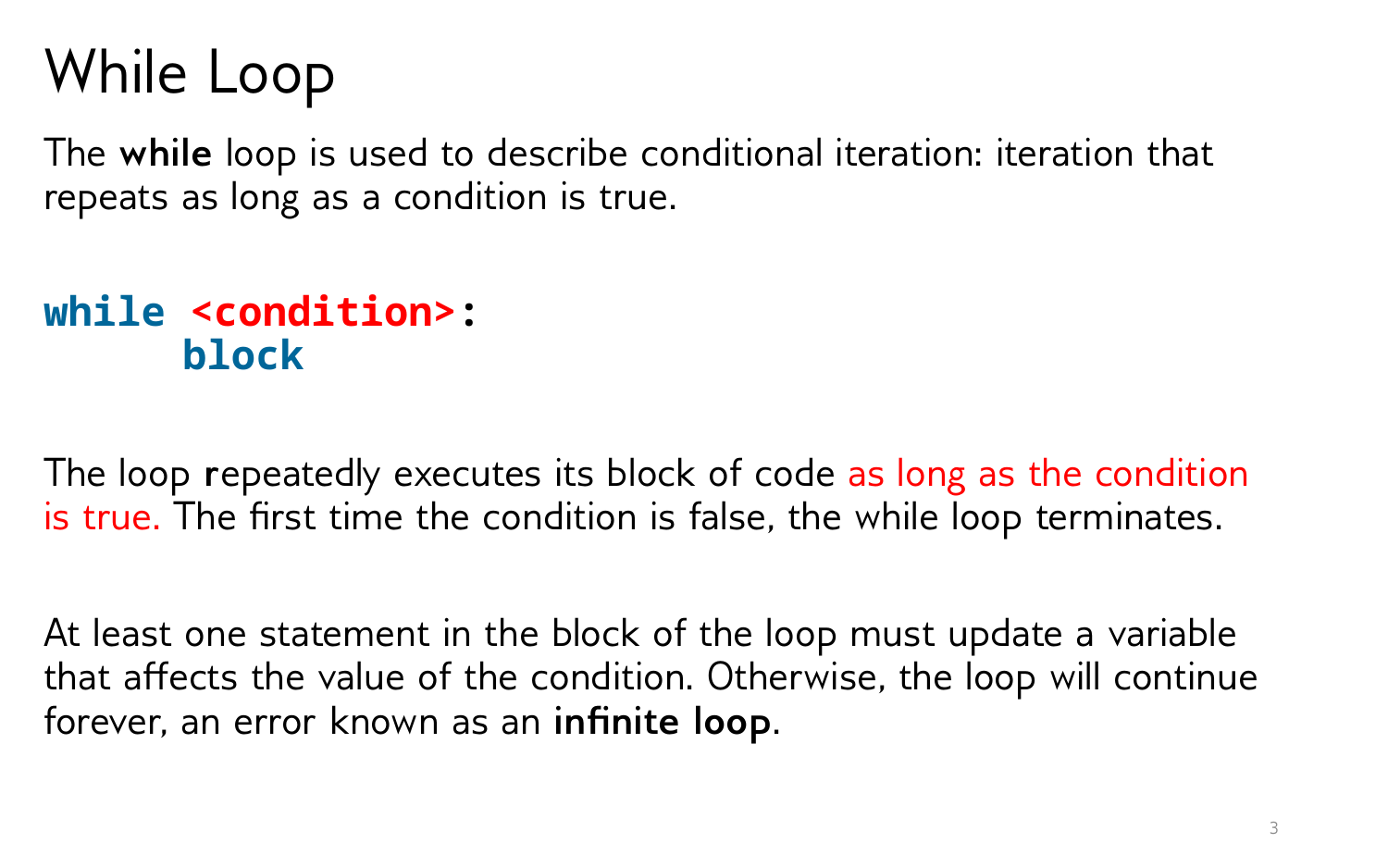

# While Loop
The while loop is used to describe conditional iteration: iteration that repeats as long as a condition is true.

while <condition>:
	block

The loop repeatedly executes its block of code as long as the condition is true. The first time the condition is false, the while loop terminates.

At least one statement in the block of the loop must update a variable that affects the value of the condition. Otherwise, the loop will continue forever, an error known as an infinite loop.

3